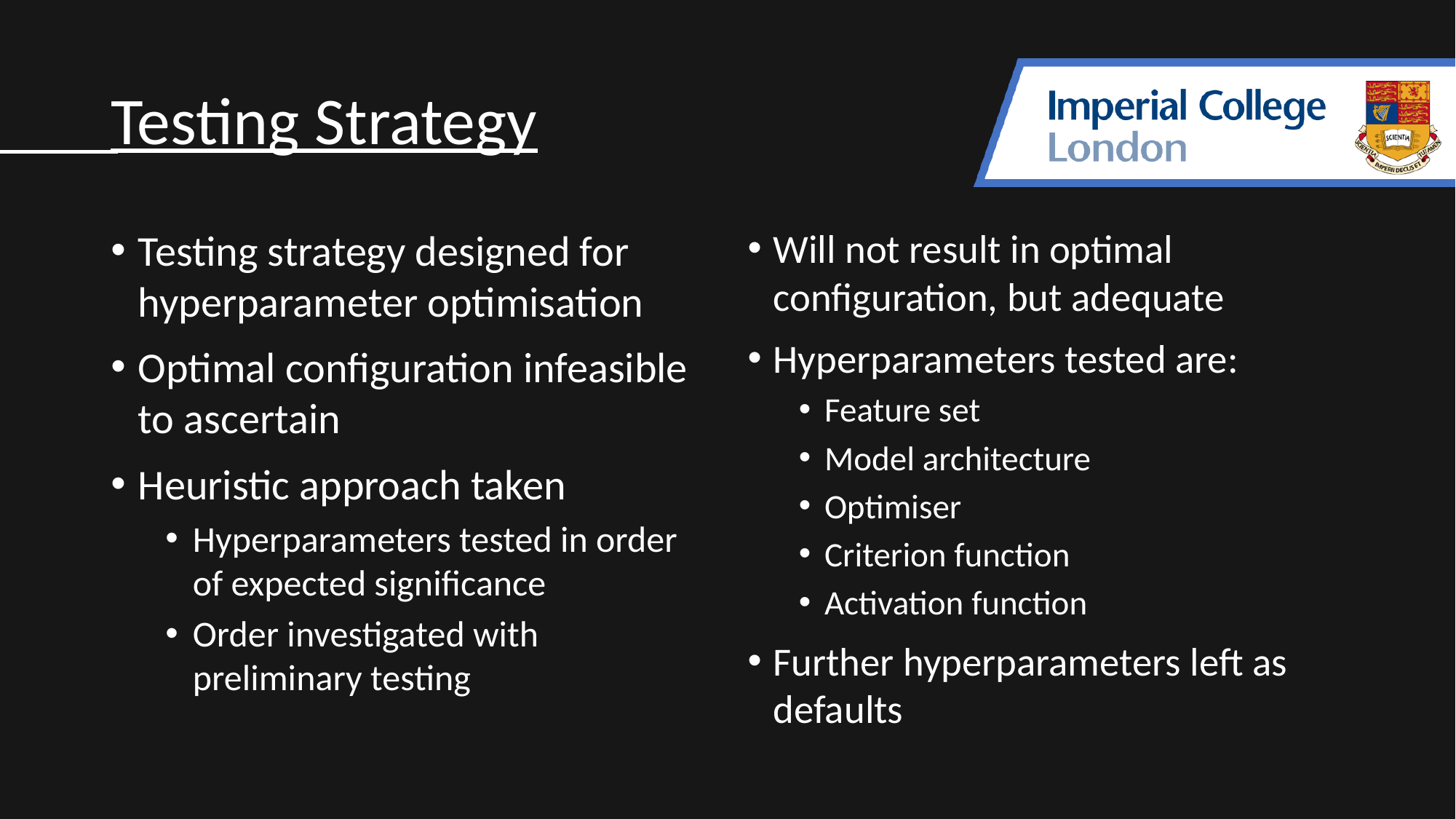

# Testing Strategy
Testing strategy designed for hyperparameter optimisation
Optimal configuration infeasible to ascertain
Heuristic approach taken
Hyperparameters tested in order of expected significance
Order investigated with preliminary testing
Will not result in optimal configuration, but adequate
Hyperparameters tested are:
Feature set
Model architecture
Optimiser
Criterion function
Activation function
Further hyperparameters left as defaults